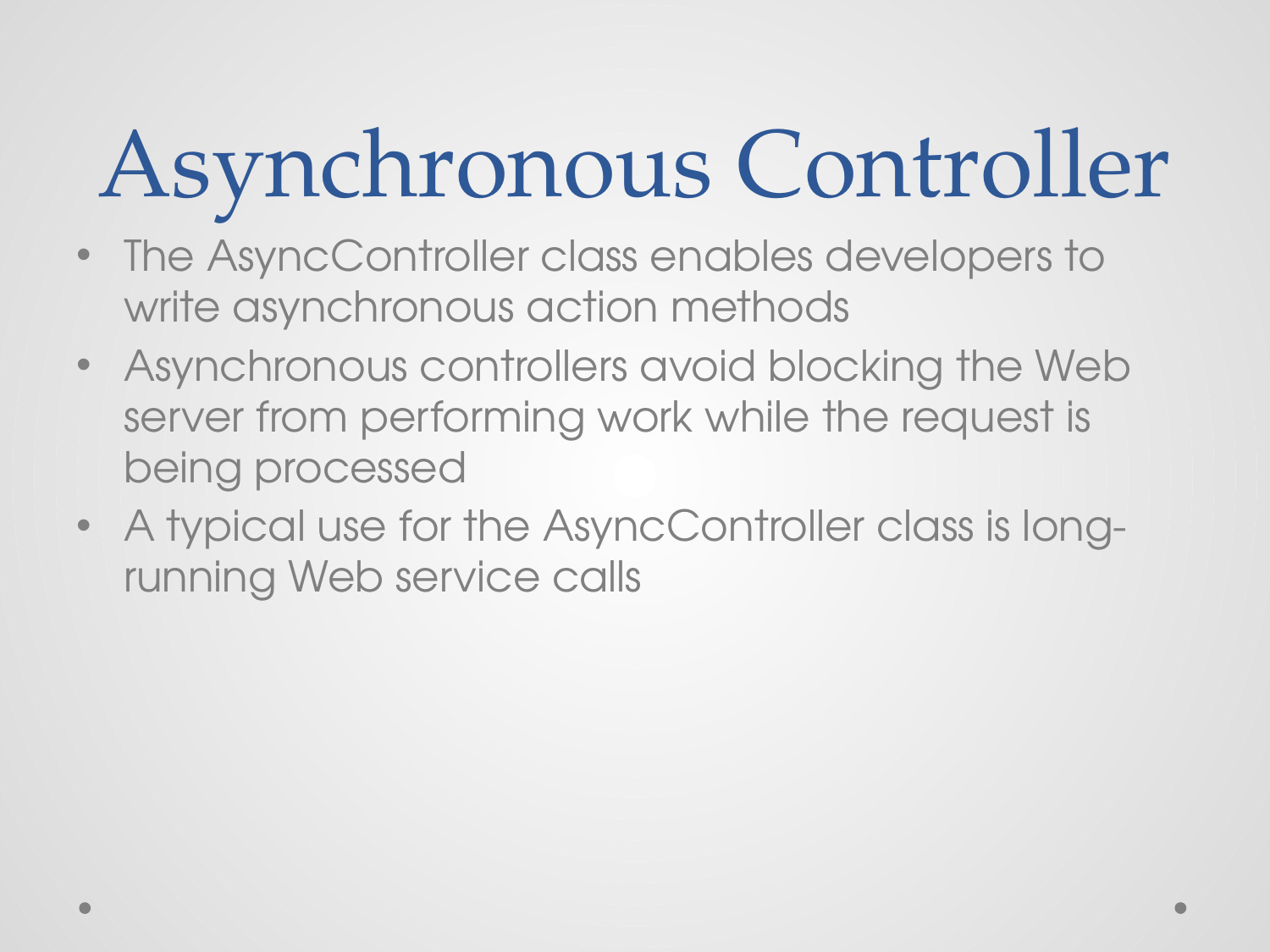

# Asynchronous Controller
The AsyncController class enables developers to write asynchronous action methods
Asynchronous controllers avoid blocking the Web server from performing work while the request is being processed
A typical use for the AsyncController class is long-running Web service calls